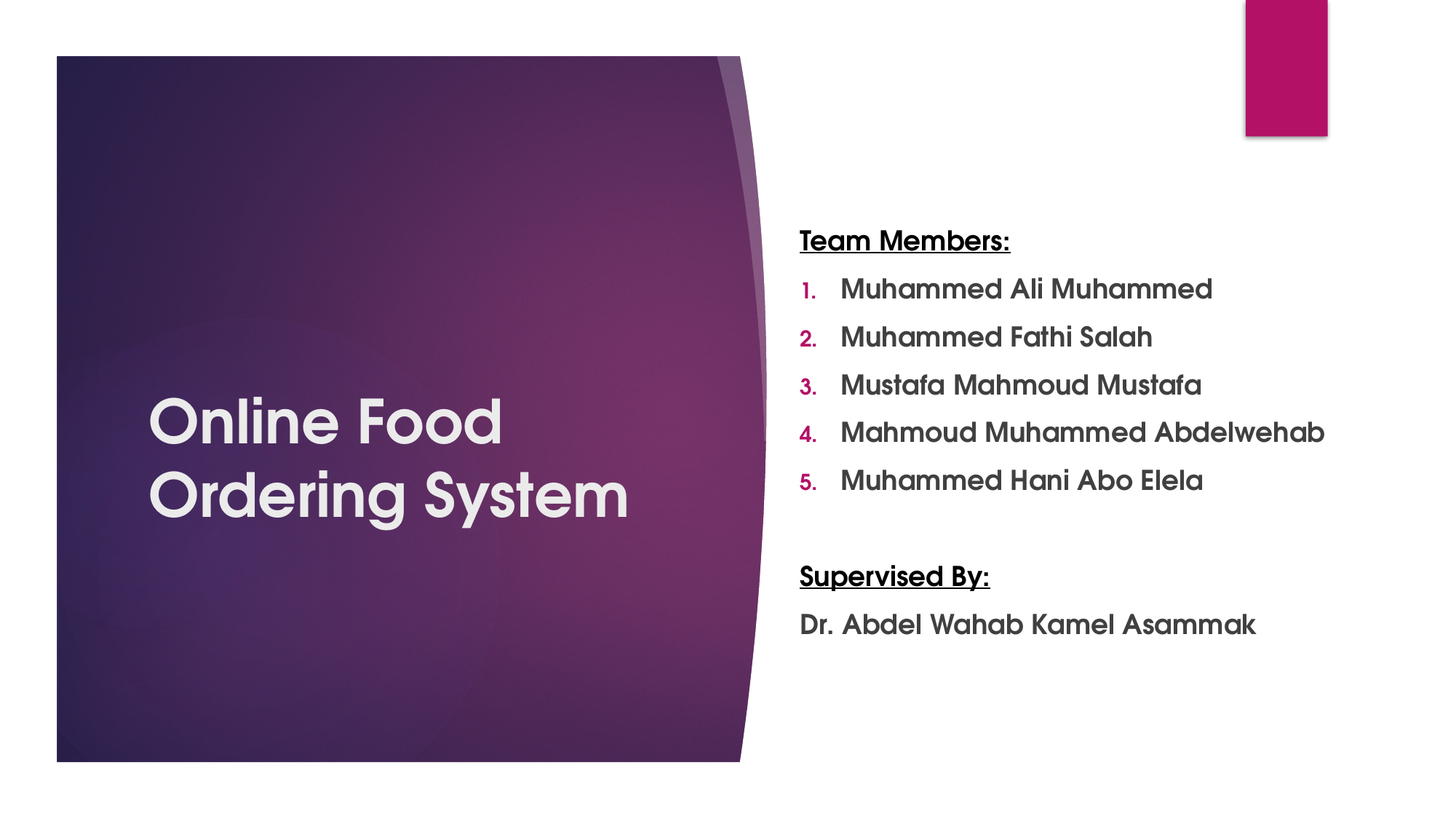

Team Members:
Muhammed Ali Muhammed
Muhammed Fathi Salah
Mustafa Mahmoud Mustafa
Mahmoud Muhammed Abdelwehab
Muhammed Hani Abo Elela

Supervised By:
Dr. Abdel Wahab Kamel Asammak

# Online Food Ordering System